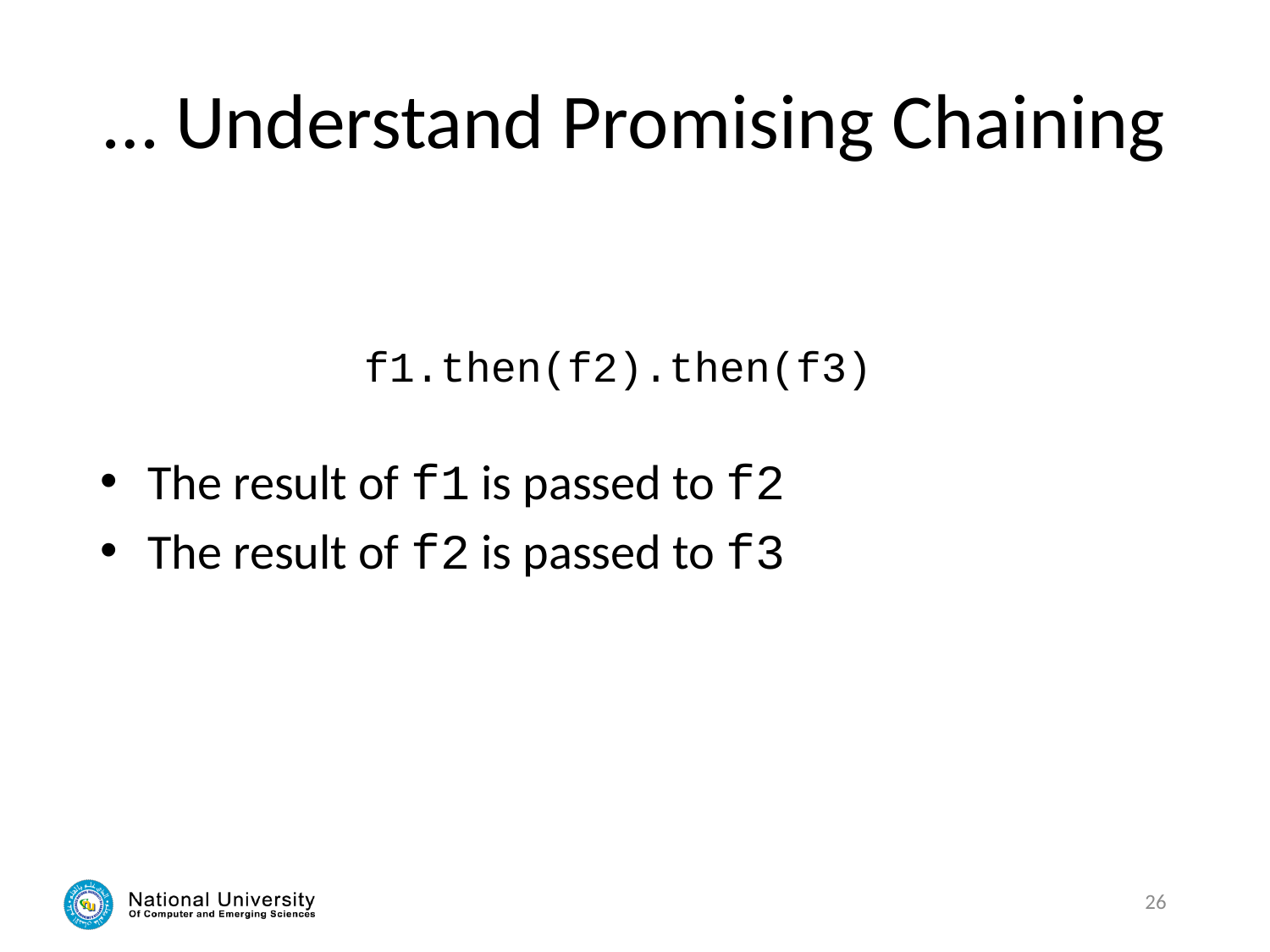

# … Understand Promising Chaining
f1.then(f2).then(f3)
The result of f1 is passed to f2
The result of f2 is passed to f3
26